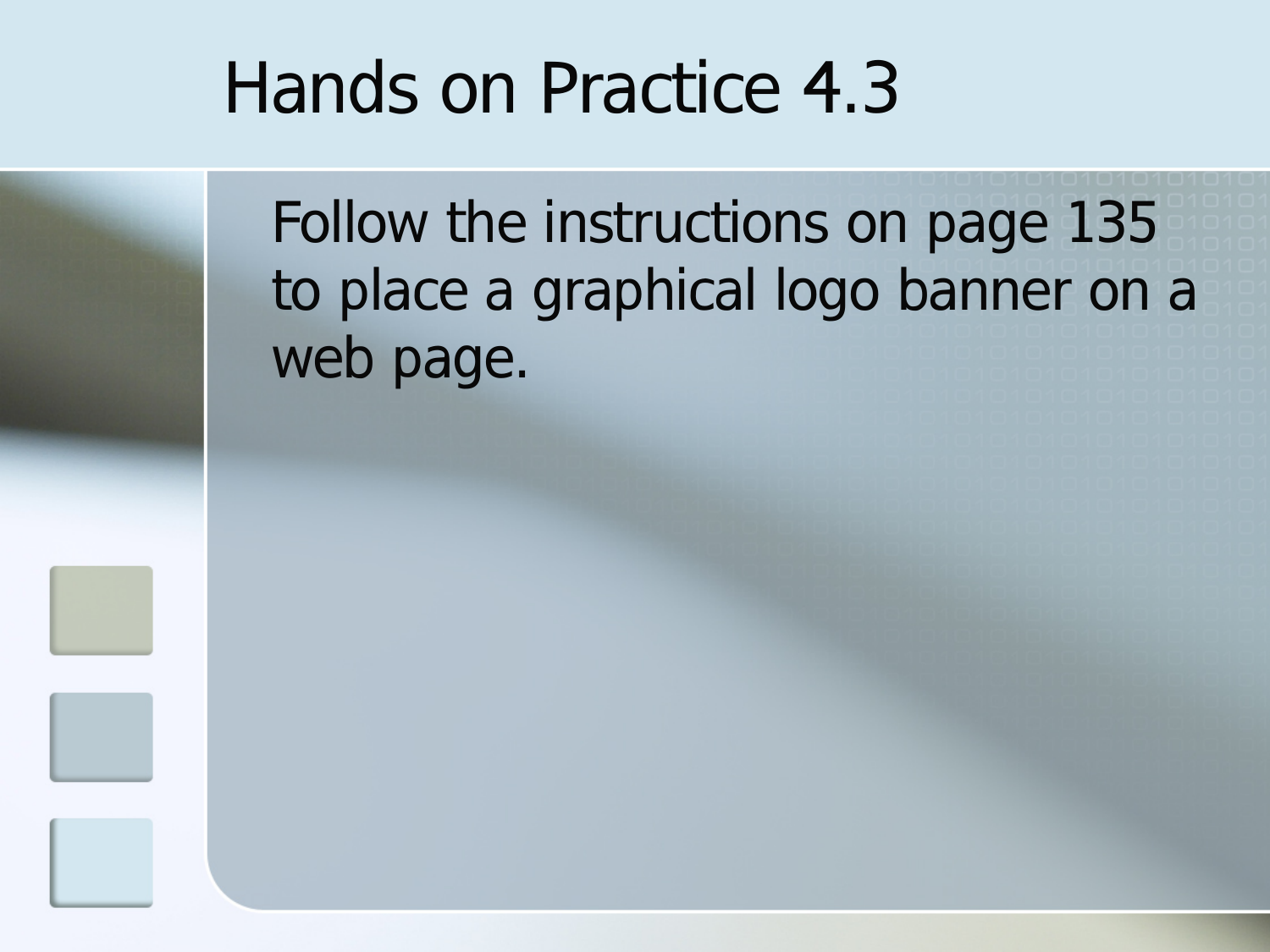

# Hands on Practice 4.3
Follow the instructions on page 135 to place a graphical logo banner on a web page.